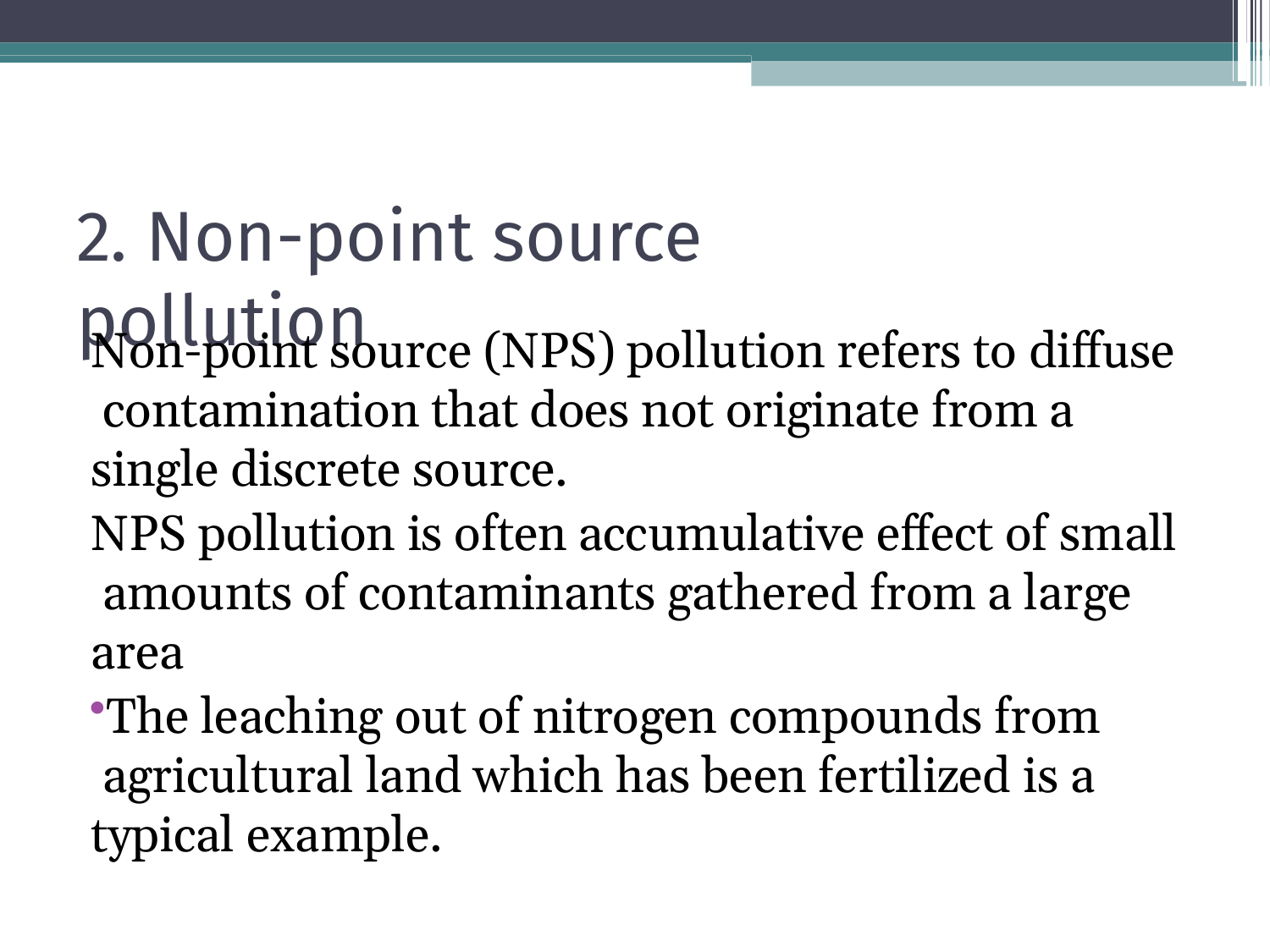

# 2. Non-point source pollution
Non-point source (NPS) pollution refers to diffuse  contamination that does not originate from a  single discrete source.
NPS pollution is often accumulative effect of small  amounts of contaminants gathered from a large  area
The leaching out of nitrogen compounds from  agricultural land which has been fertilized is a  typical example.